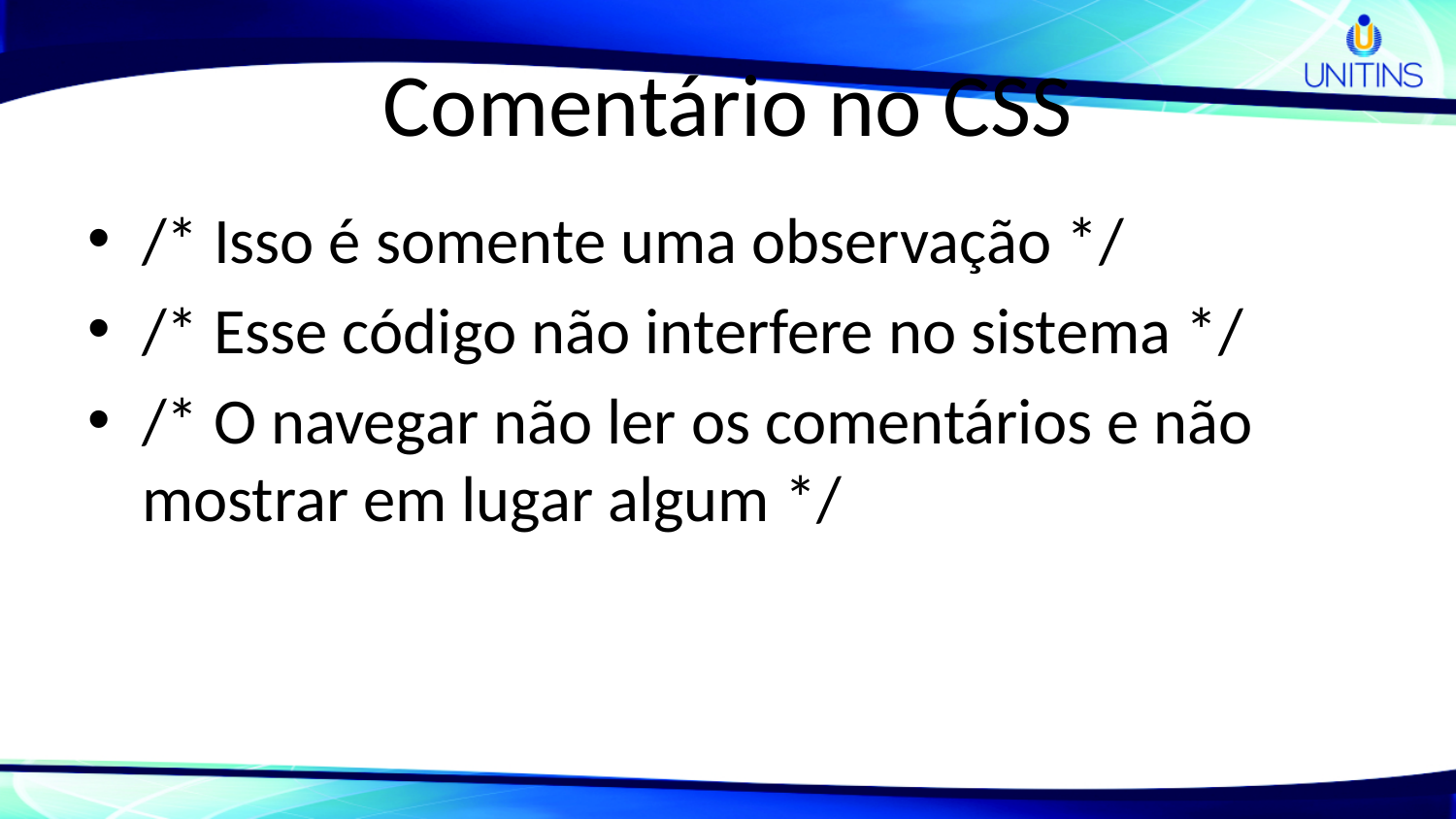

# Comentário no CSS
/* Isso é somente uma observação */
/* Esse código não interfere no sistema */
/* O navegar não ler os comentários e não mostrar em lugar algum */